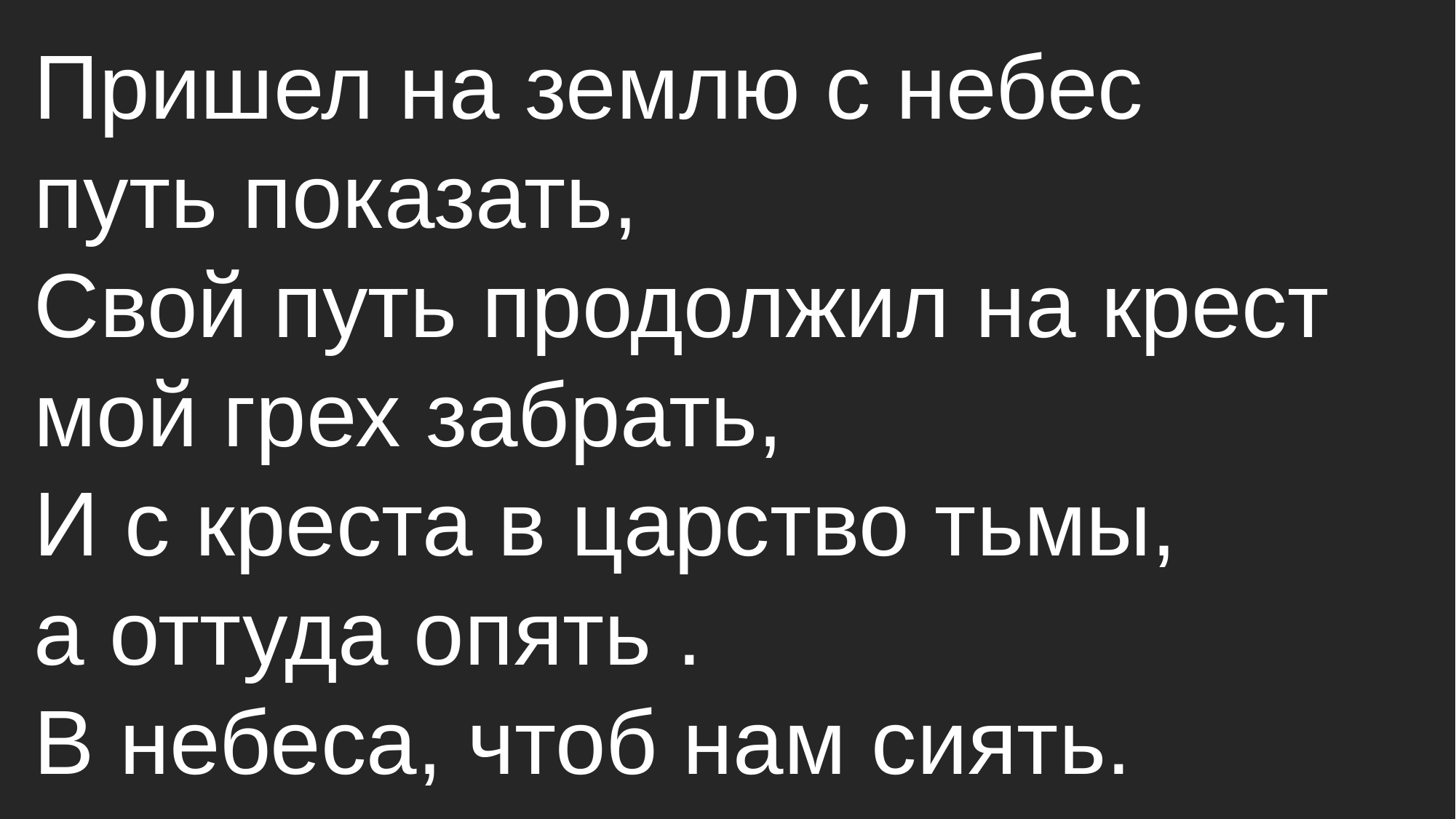

Пришел на землю с небес
путь показать,
Свой путь продолжил на крест
мой грех забрать,
И с креста в царство тьмы,
а оттуда опять .
В небеса, чтоб нам сиять.